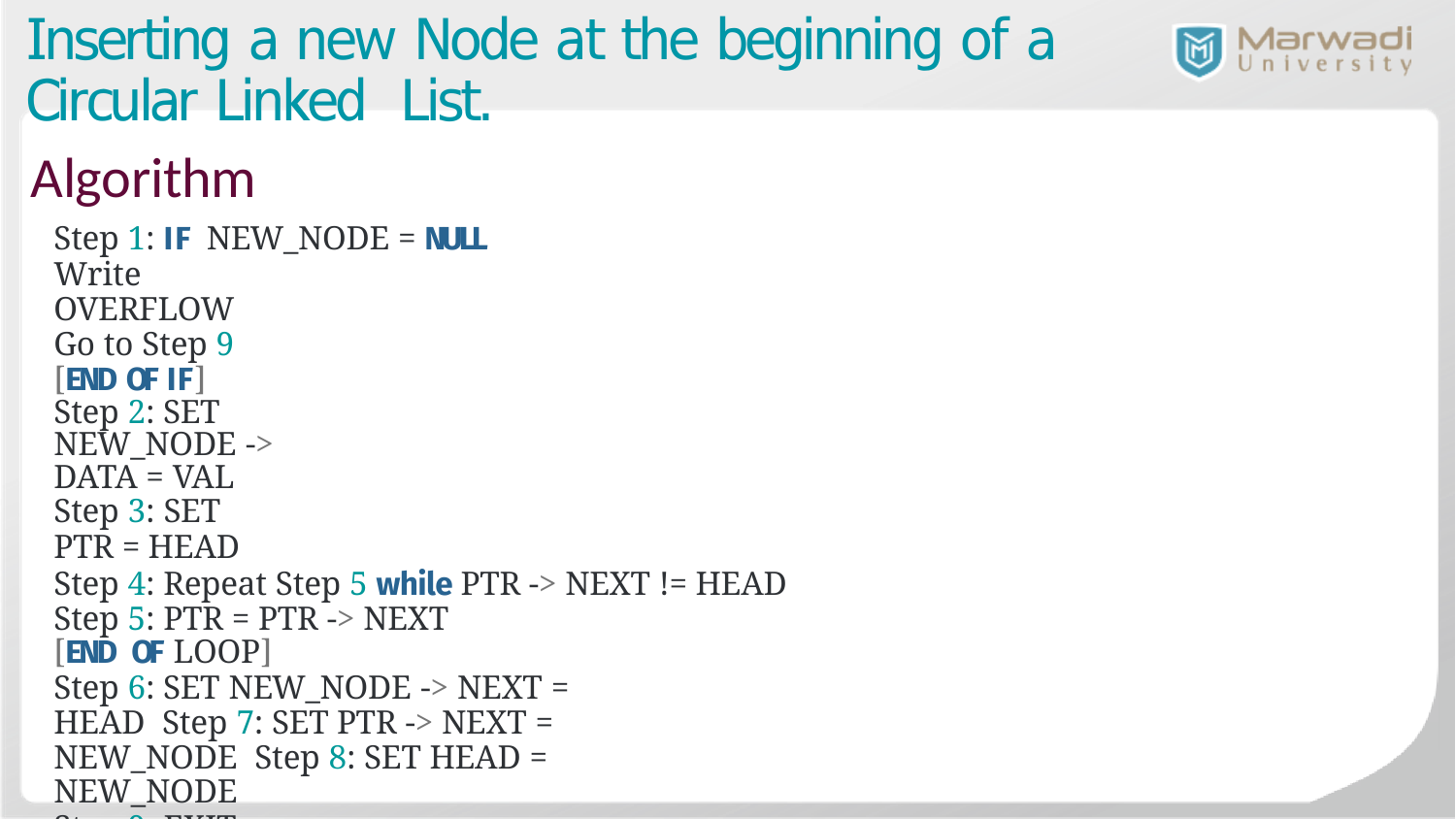

# Inserting a new Node at the beginning of a Circular Linked  List.
Algorithm
Step 1: IF NEW_NODE = NULL
Write OVERFLOW  Go to Step 9  [END OF IF]
Step 2: SET NEW_NODE -> DATA = VAL
Step 3: SET PTR = HEAD
Step 4: Repeat Step 5 while PTR -> NEXT != HEAD  Step 5: PTR = PTR -> NEXT
[END OF LOOP]
Step 6: SET NEW_NODE -> NEXT = HEAD  Step 7: SET PTR -> NEXT = NEW_NODE  Step 8: SET HEAD = NEW_NODE
Step 9: EXIT